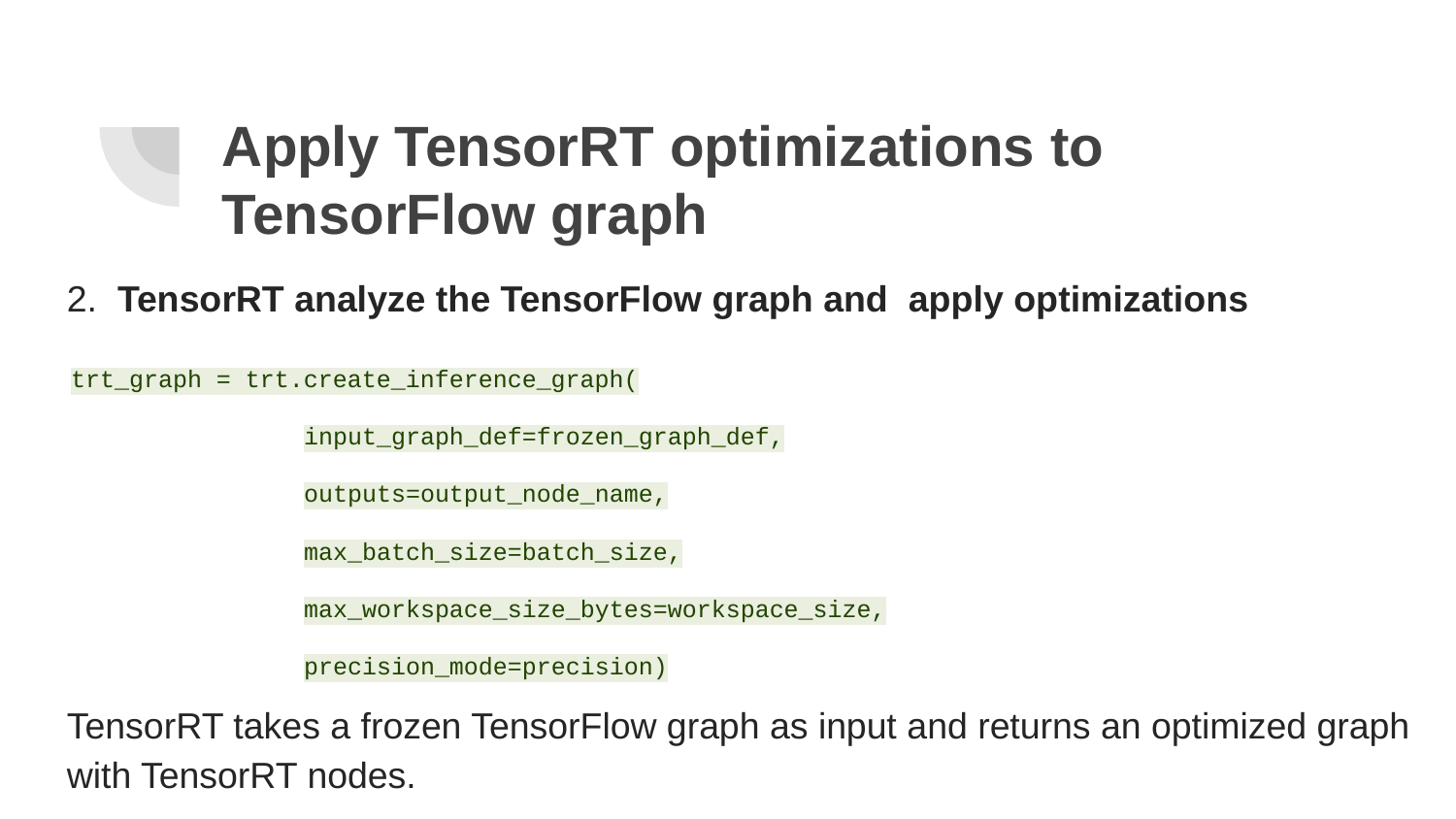

# Apply TensorRT optimizations to TensorFlow graph
2.  TensorRT analyze the TensorFlow graph and  apply optimizations
trt_graph = trt.create_inference_graph(
                input_graph_def=frozen_graph_def,
                outputs=output_node_name,
                max_batch_size=batch_size,
                max_workspace_size_bytes=workspace_size,
                precision_mode=precision)
TensorRT takes a frozen TensorFlow graph as input and returns an optimized graph with TensorRT nodes.